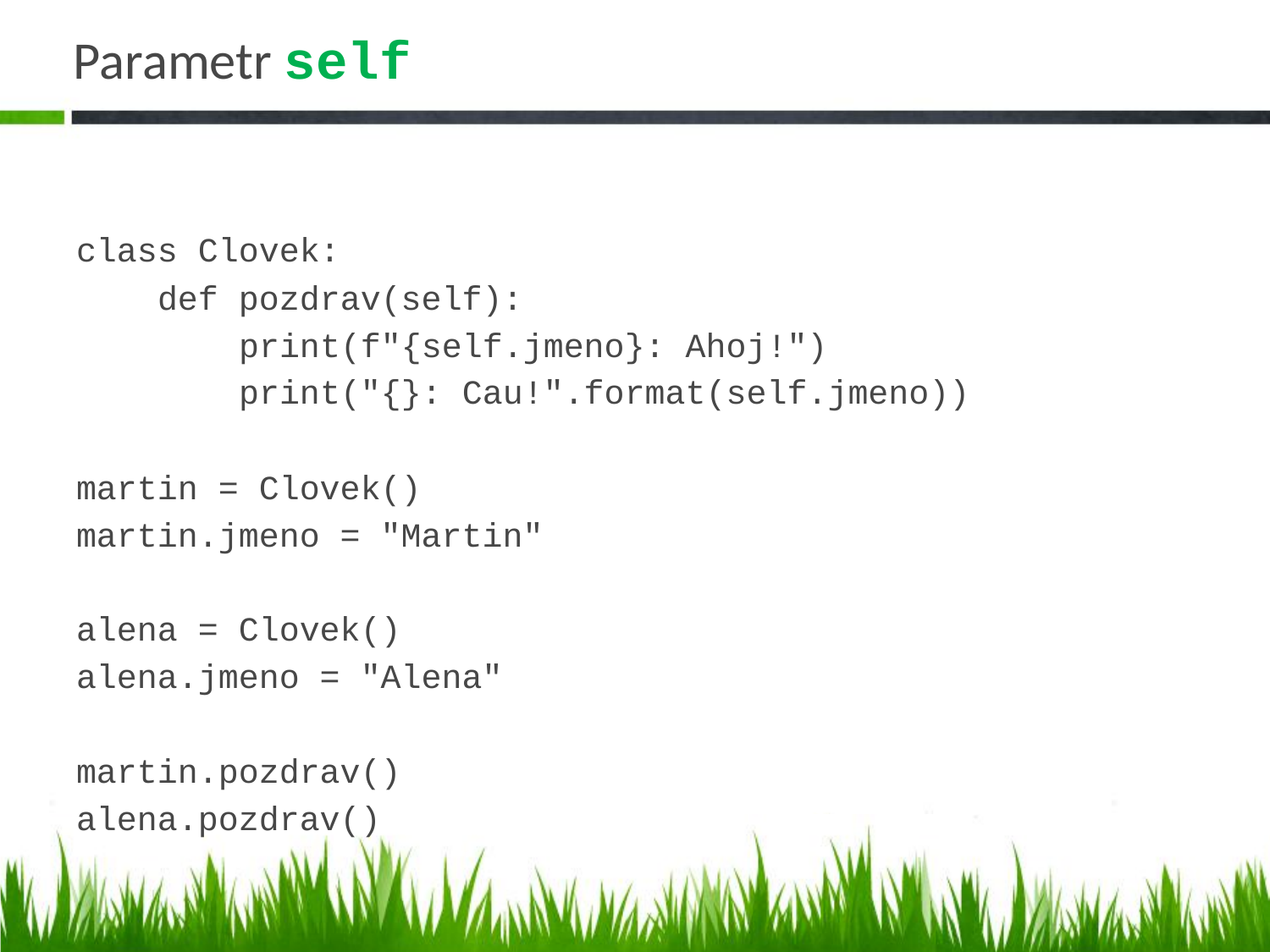

# Parametr self
class Clovek:
    def pozdrav(self):
        print(f"{self.jmeno}: Ahoj!")
        print("{}: Cau!".format(self.jmeno))

martin = Clovek()
martin.jmeno = "Martin"

alena = Clovek()
alena.jmeno = "Alena"

martin.pozdrav()
alena.pozdrav()